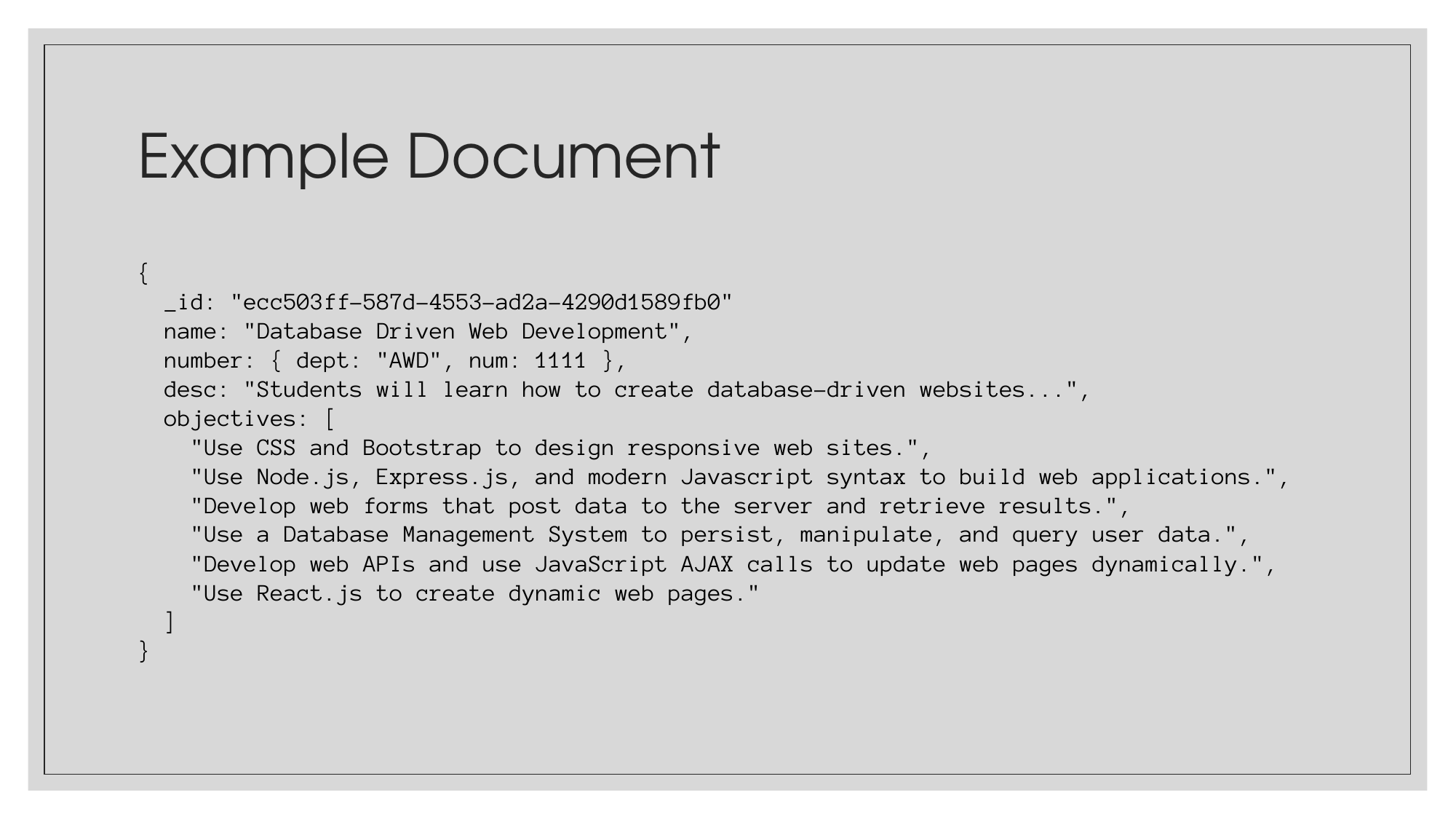

# Example Document
{
  _id: "ecc503ff-587d-4553-ad2a-4290d1589fb0"
  name: "Database Driven Web Development",
  number: { dept: "AWD", num: 1111 },
  desc: "Students will learn how to create database-driven websites...",
  objectives: [
    "Use CSS and Bootstrap to design responsive web sites.",
    "Use Node.js, Express.js, and modern Javascript syntax to build web applications.",
    "Develop web forms that post data to the server and retrieve results.",
    "Use a Database Management System to persist, manipulate, and query user data.",
    "Develop web APIs and use JavaScript AJAX calls to update web pages dynamically.",
    "Use React.js to create dynamic web pages."
  ]
}